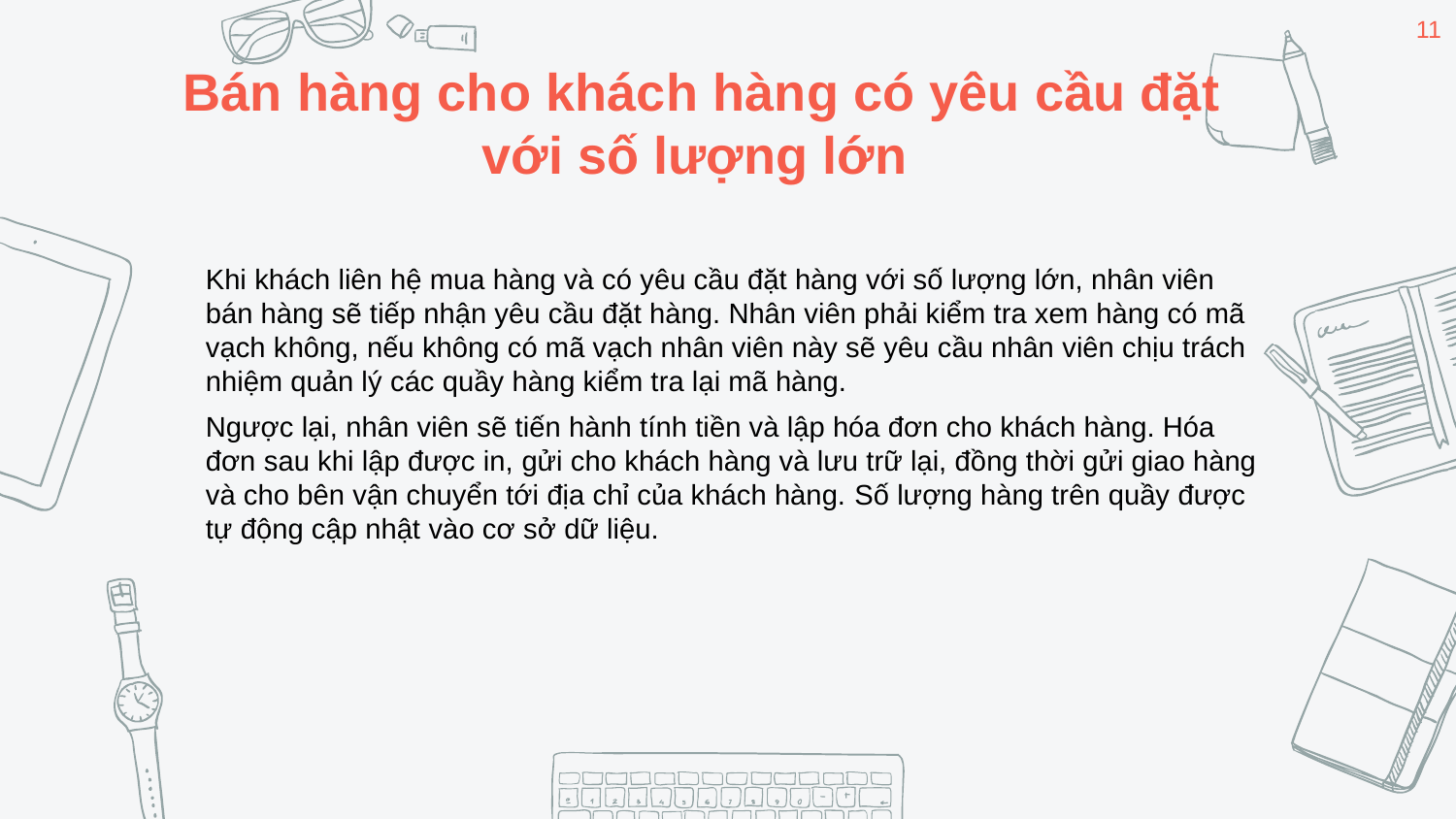

11
Bán hàng cho khách hàng có yêu cầu đặt với số lượng lớn
Khi khách liên hệ mua hàng và có yêu cầu đặt hàng với số lượng lớn, nhân viên bán hàng sẽ tiếp nhận yêu cầu đặt hàng. Nhân viên phải kiểm tra xem hàng có mã vạch không, nếu không có mã vạch nhân viên này sẽ yêu cầu nhân viên chịu trách nhiệm quản lý các quầy hàng kiểm tra lại mã hàng.
Ngược lại, nhân viên sẽ tiến hành tính tiền và lập hóa đơn cho khách hàng. Hóa đơn sau khi lập được in, gửi cho khách hàng và lưu trữ lại, đồng thời gửi giao hàng và cho bên vận chuyển tới địa chỉ của khách hàng. Số lượng hàng trên quầy được tự động cập nhật vào cơ sở dữ liệu.